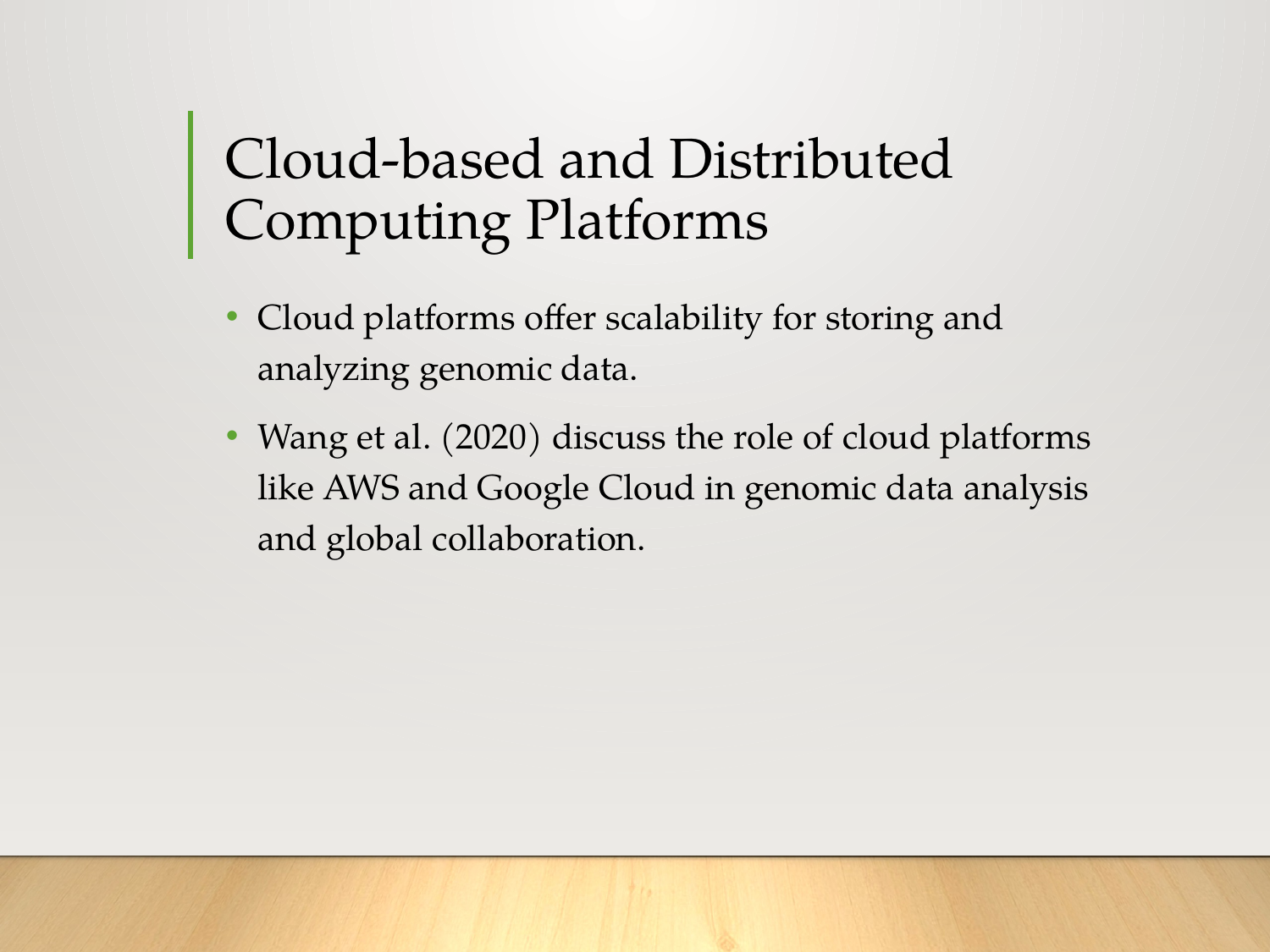

# Cloud-based and Distributed Computing Platforms
Cloud platforms offer scalability for storing and analyzing genomic data.
Wang et al. (2020) discuss the role of cloud platforms like AWS and Google Cloud in genomic data analysis and global collaboration.